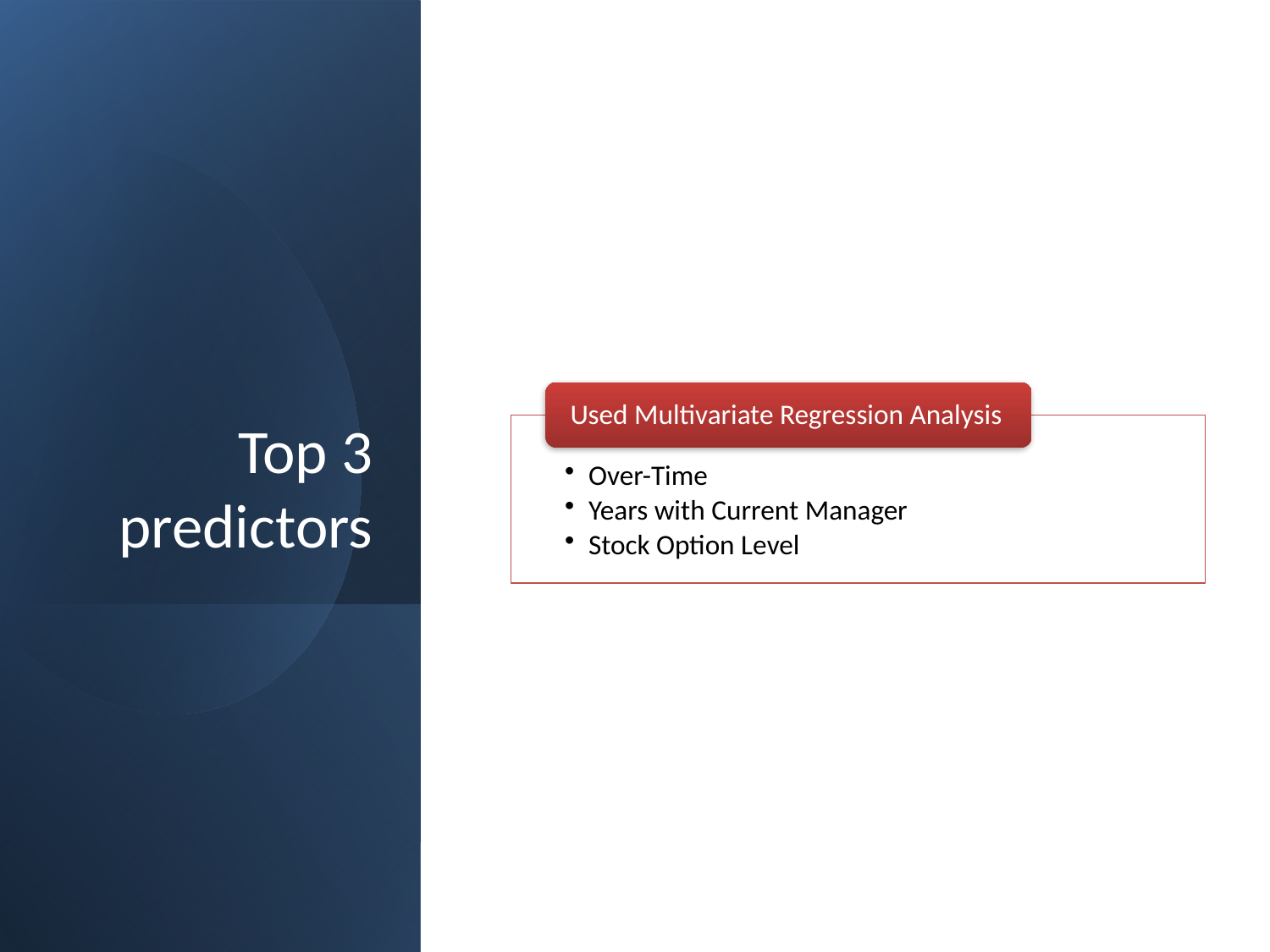

Over-Time
Years with Current Manager
Stock Option Level
Used Multivariate Regression Analysis

# Top 3 predictors